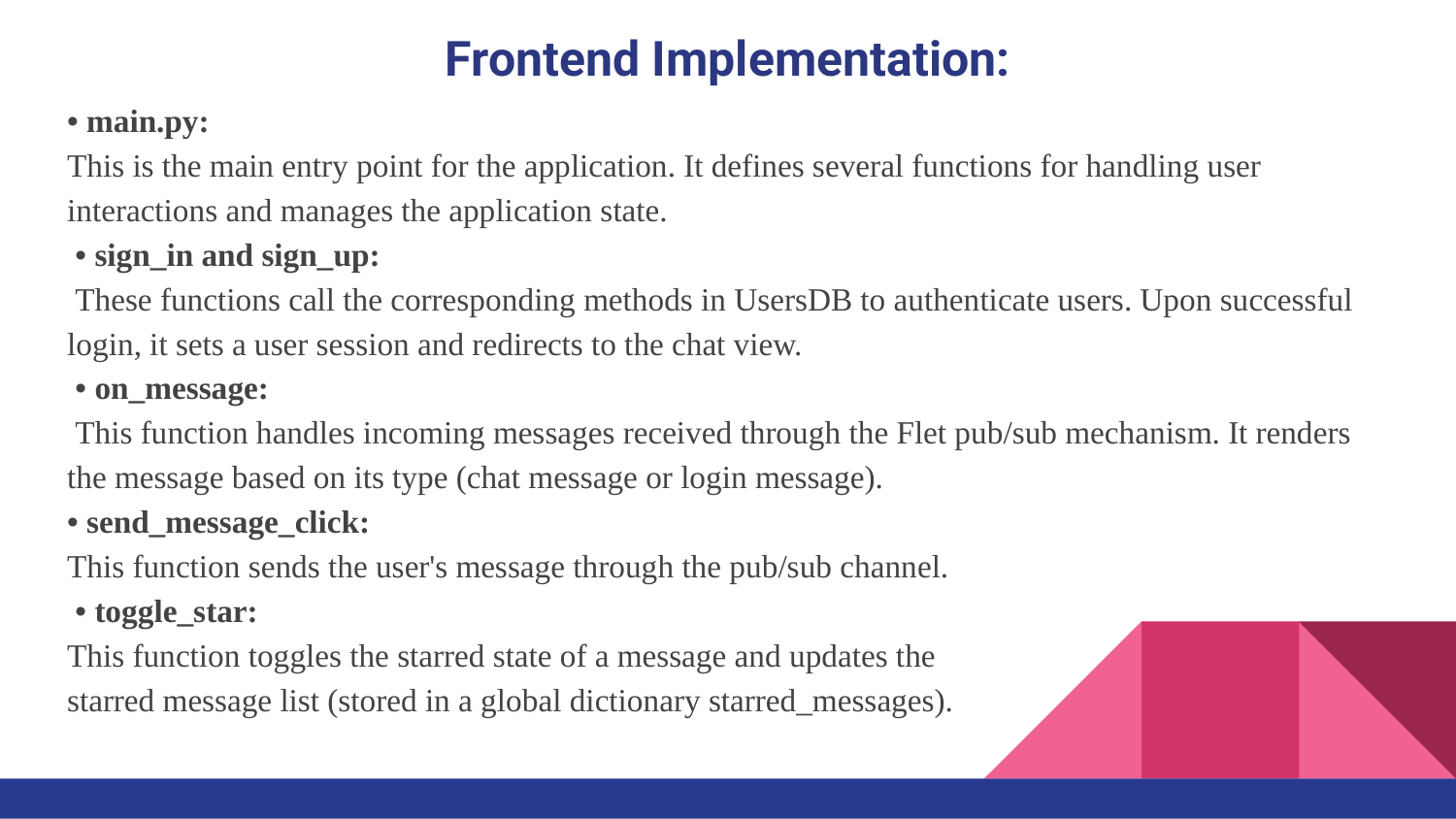

# Frontend Implementation:
• main.py:
This is the main entry point for the application. It defines several functions for handling user interactions and manages the application state.
 • sign_in and sign_up:
 These functions call the corresponding methods in UsersDB to authenticate users. Upon successful login, it sets a user session and redirects to the chat view.
 • on_message:
 This function handles incoming messages received through the Flet pub/sub mechanism. It renders the message based on its type (chat message or login message).
• send_message_click:
This function sends the user's message through the pub/sub channel.
 • toggle_star:
This function toggles the starred state of a message and updates the
starred message list (stored in a global dictionary starred_messages).